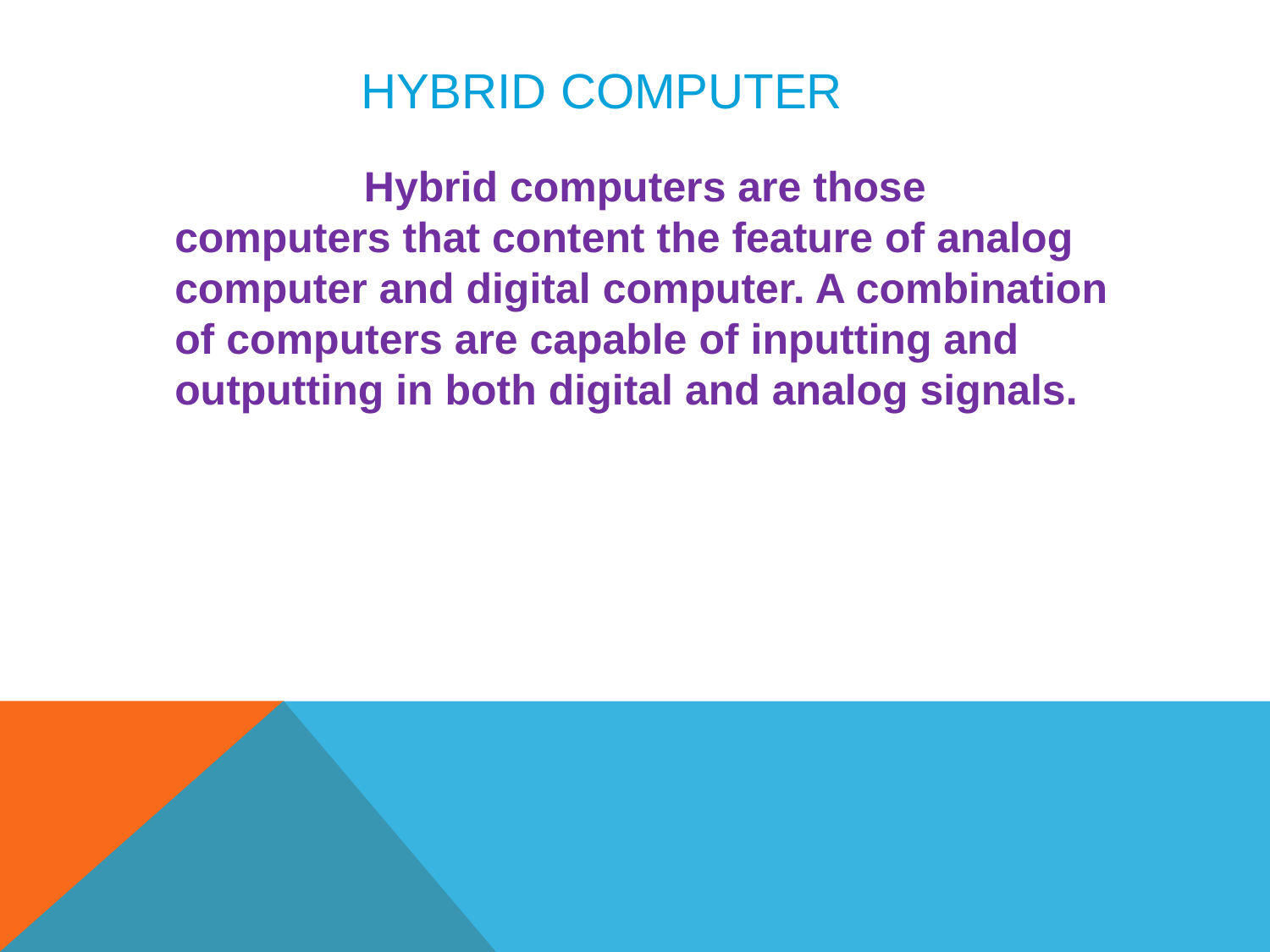

# Hybrid computer
                    Hybrid computers are those computers that content the feature of analog computer and digital computer. A combination of computers are capable of inputting and outputting in both digital and analog signals.